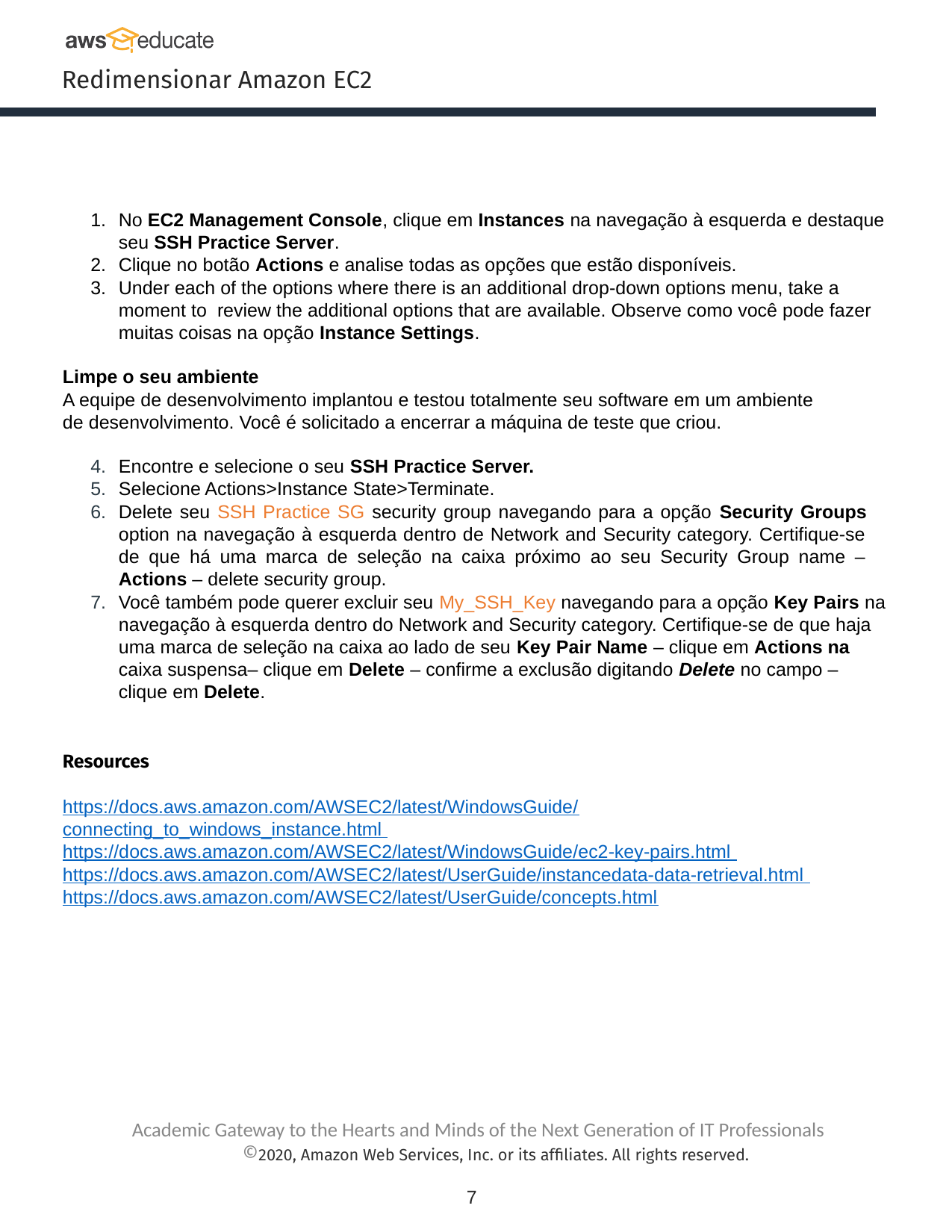

Redimensionar Amazon EC2
No EC2 Management Console, clique em Instances na navegação à esquerda e destaque seu SSH Practice Server.
Clique no botão Actions e analise todas as opções que estão disponíveis.
Under each of the options where there is an additional drop-down options menu, take a moment to  review the additional options that are available. Observe como você pode fazer muitas coisas na opção Instance Settings.

Limpe o seu ambiente
A equipe de desenvolvimento implantou e testou totalmente seu software em um ambiente de desenvolvimento. Você é solicitado a encerrar a máquina de teste que criou.

Encontre e selecione o seu SSH Practice Server.
Selecione Actions>Instance State>Terminate.
Delete seu SSH Practice SG security group navegando para a opção Security Groups option na navegação à esquerda dentro de Network and Security category. Certifique-se de que há uma marca de seleção na caixa próximo ao seu Security Group name – Actions – delete security group.
Você também pode querer excluir seu My_SSH_Key navegando para a opção Key Pairs na navegação à esquerda dentro do Network and Security category. Certifique-se de que haja uma marca de seleção na caixa ao lado de seu Key Pair Name – clique em Actions na caixa suspensa– clique em Delete – confirme a exclusão digitando Delete no campo – clique em Delete.
Resources

https://docs.aws.amazon.com/AWSEC2/latest/WindowsGuide/connecting_to_windows_instance.html  https://docs.aws.amazon.com/AWSEC2/latest/WindowsGuide/ec2-key-pairs.html  https://docs.aws.amazon.com/AWSEC2/latest/UserGuide/instancedata-data-retrieval.html  https://docs.aws.amazon.com/AWSEC2/latest/UserGuide/concepts.html
Academic Gateway to the Hearts and Minds of the Next Generation of IT Professionals
©2020, Amazon Web Services, Inc. or its affiliates. All rights reserved.
7